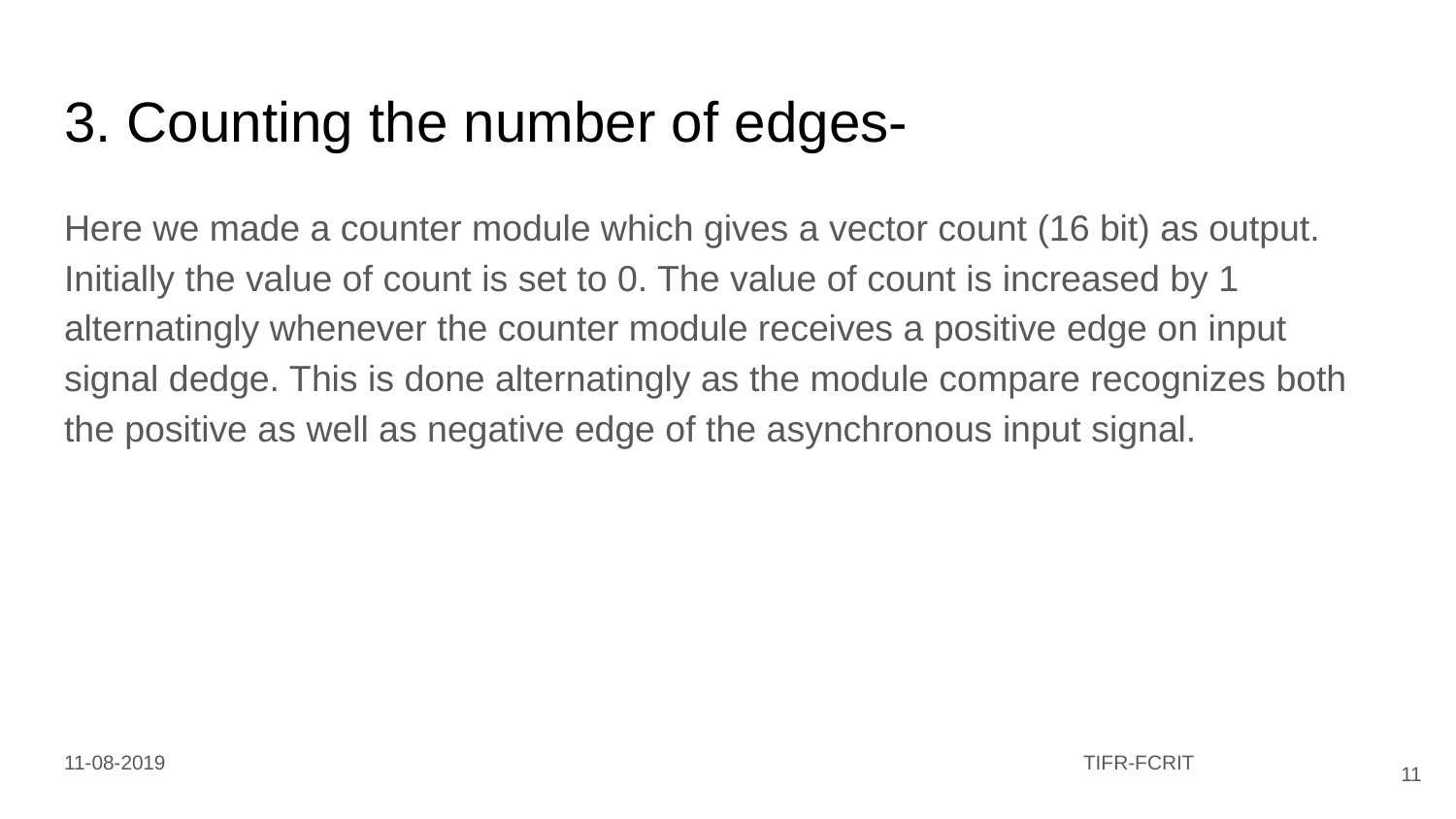

# 3. Counting the number of edges-
Here we made a counter module which gives a vector count (16 bit) as output. Initially the value of count is set to 0. The value of count is increased by 1 alternatingly whenever the counter module receives a positive edge on input signal dedge. This is done alternatingly as the module compare recognizes both the positive as well as negative edge of the asynchronous input signal.
11-08-2019							TIFR-FCRIT
11